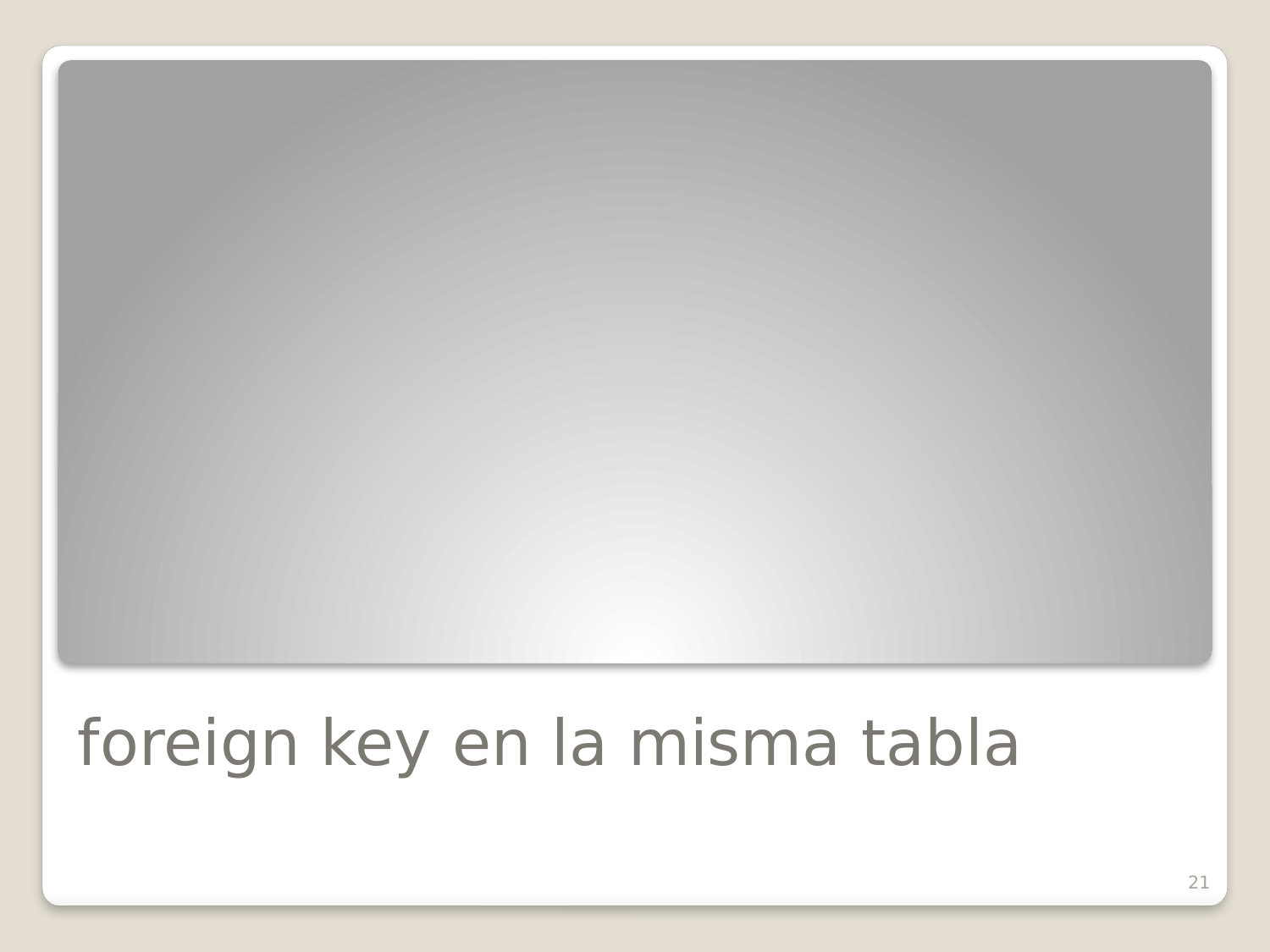

# foreign key en la misma tabla

21